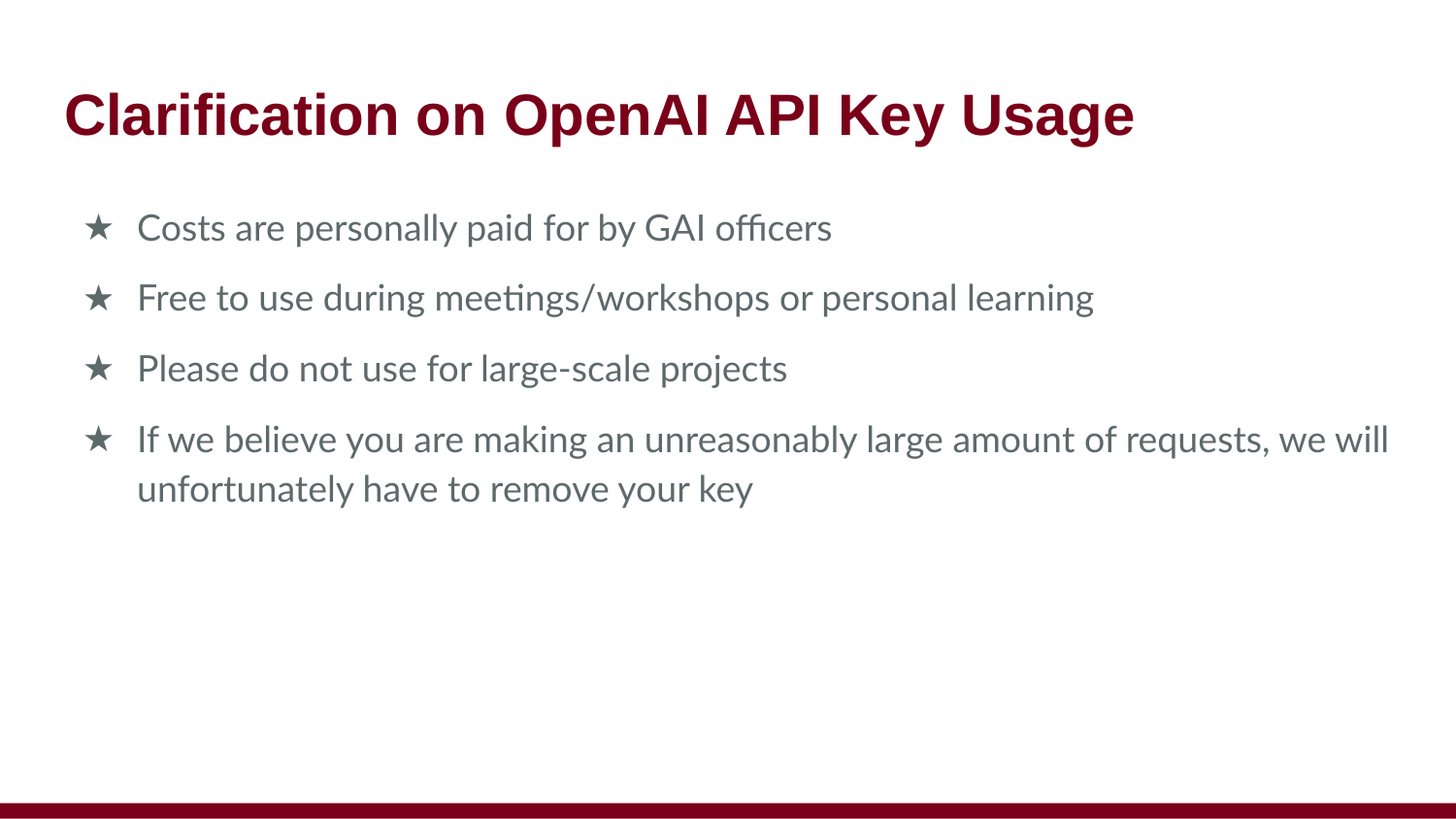

# Clarification on OpenAI API Key Usage
Costs are personally paid for by GAI officers
Free to use during meetings/workshops or personal learning
Please do not use for large-scale projects
If we believe you are making an unreasonably large amount of requests, we will unfortunately have to remove your key